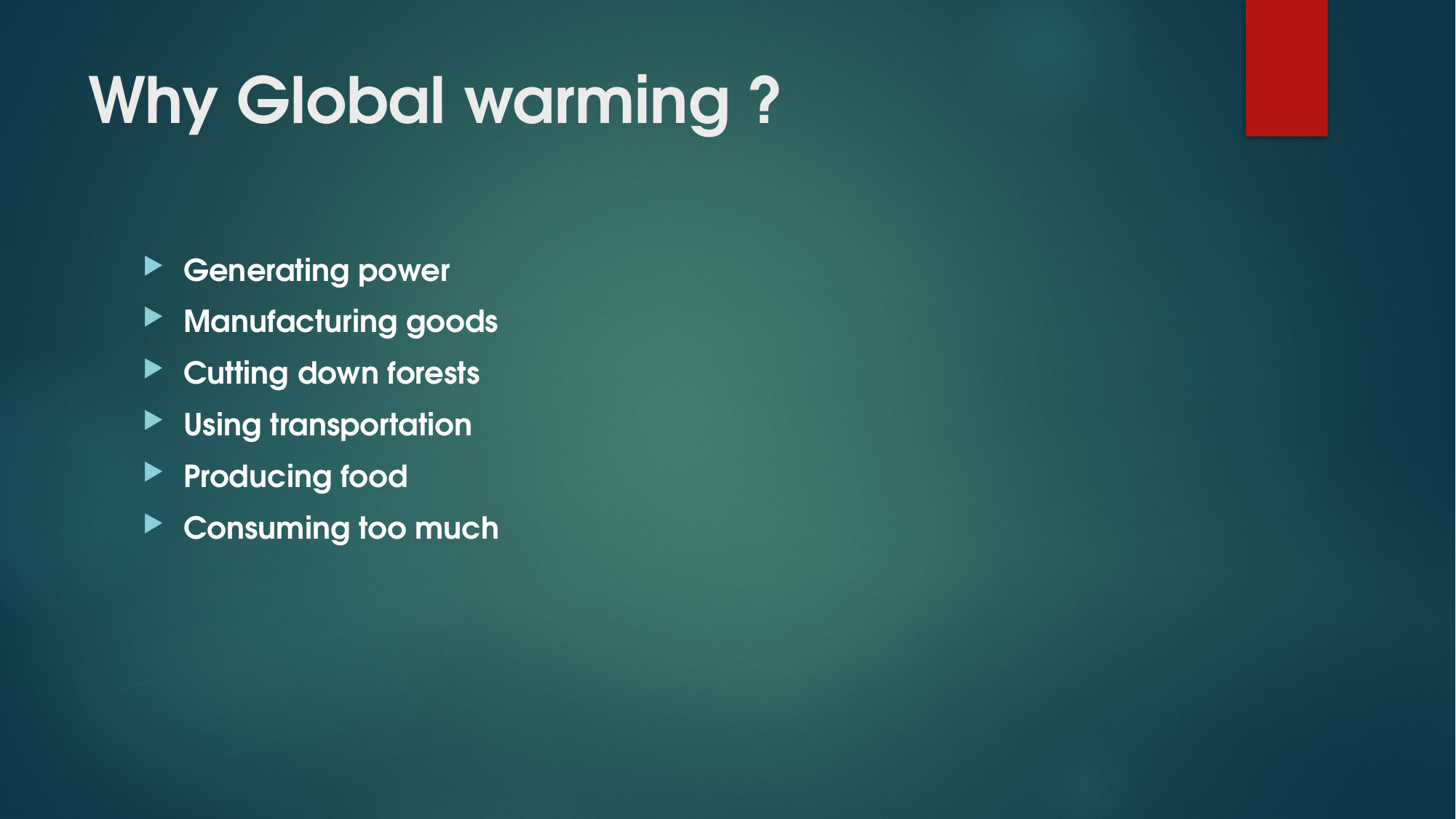

# Why Global warming ?
Generating power
Manufacturing goods
Cutting down forests
Using transportation
Producing food
Consuming too much